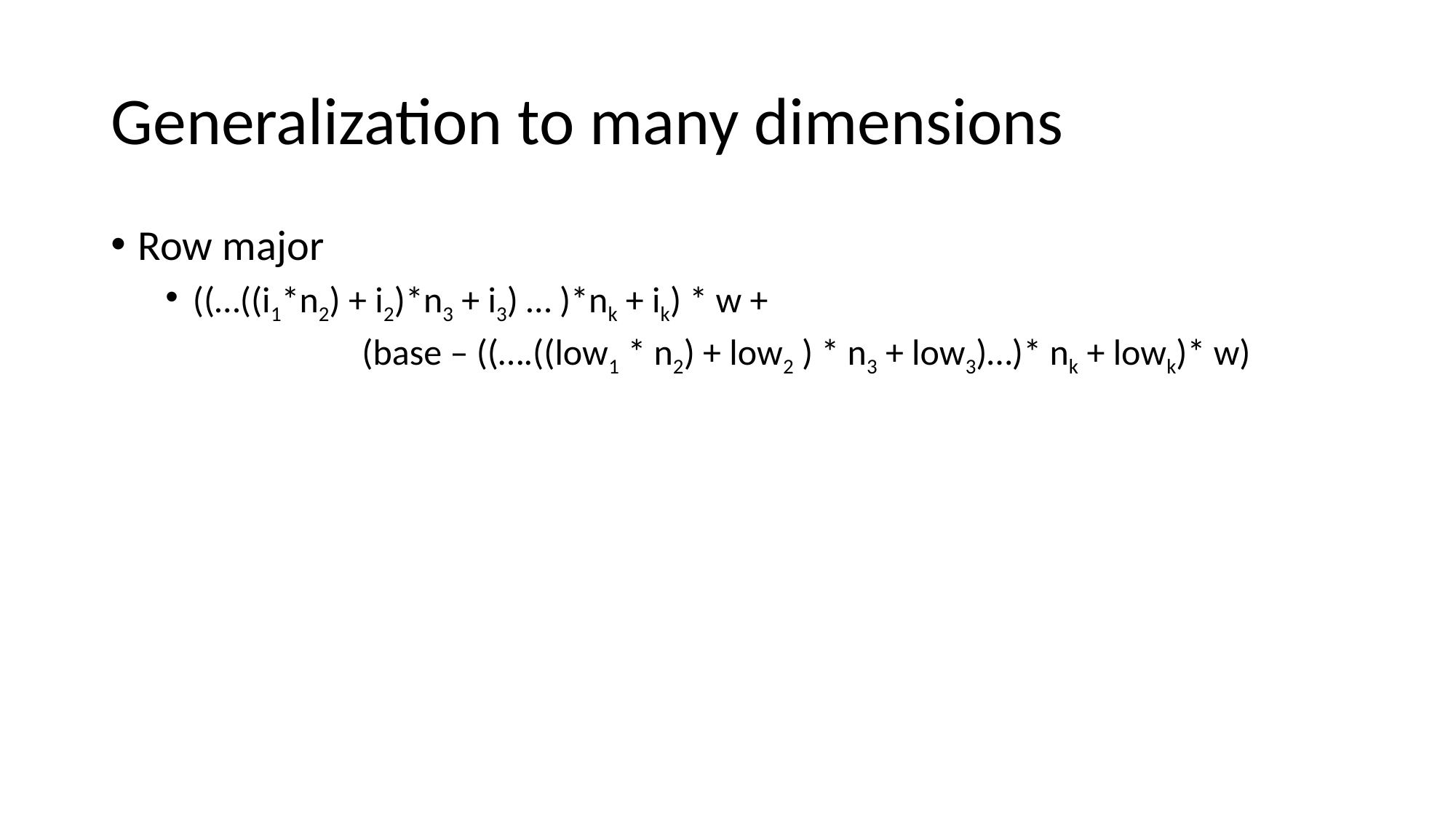

# Generalization to many dimensions
Row major
((…((i1*n2) + i2)*n3 + i3) … )*nk + ik) * w +
                        (base – ((….((low1 * n2) + low2 ) * n3 + low3)…)* nk + lowk)* w)